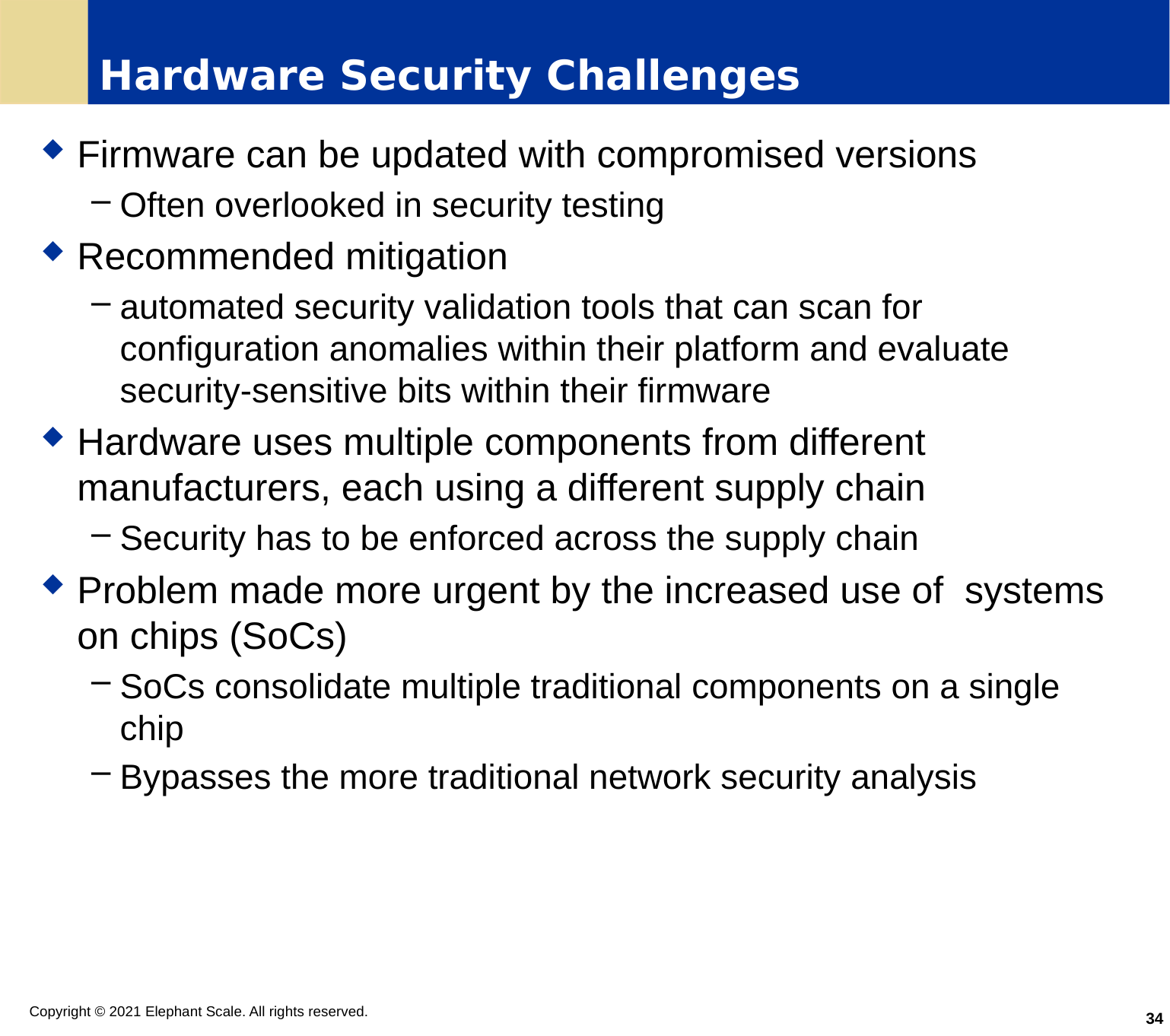

# Hardware Security Challenges
Firmware can be updated with compromised versions
Often overlooked in security testing
Recommended mitigation
automated security validation tools that can scan for configuration anomalies within their platform and evaluate security-sensitive bits within their firmware
Hardware uses multiple components from different manufacturers, each using a different supply chain
Security has to be enforced across the supply chain
Problem made more urgent by the increased use of  systems on chips (SoCs)
SoCs consolidate multiple traditional components on a single chip
Bypasses the more traditional network security analysis
34
Copyright © 2021 Elephant Scale. All rights reserved.